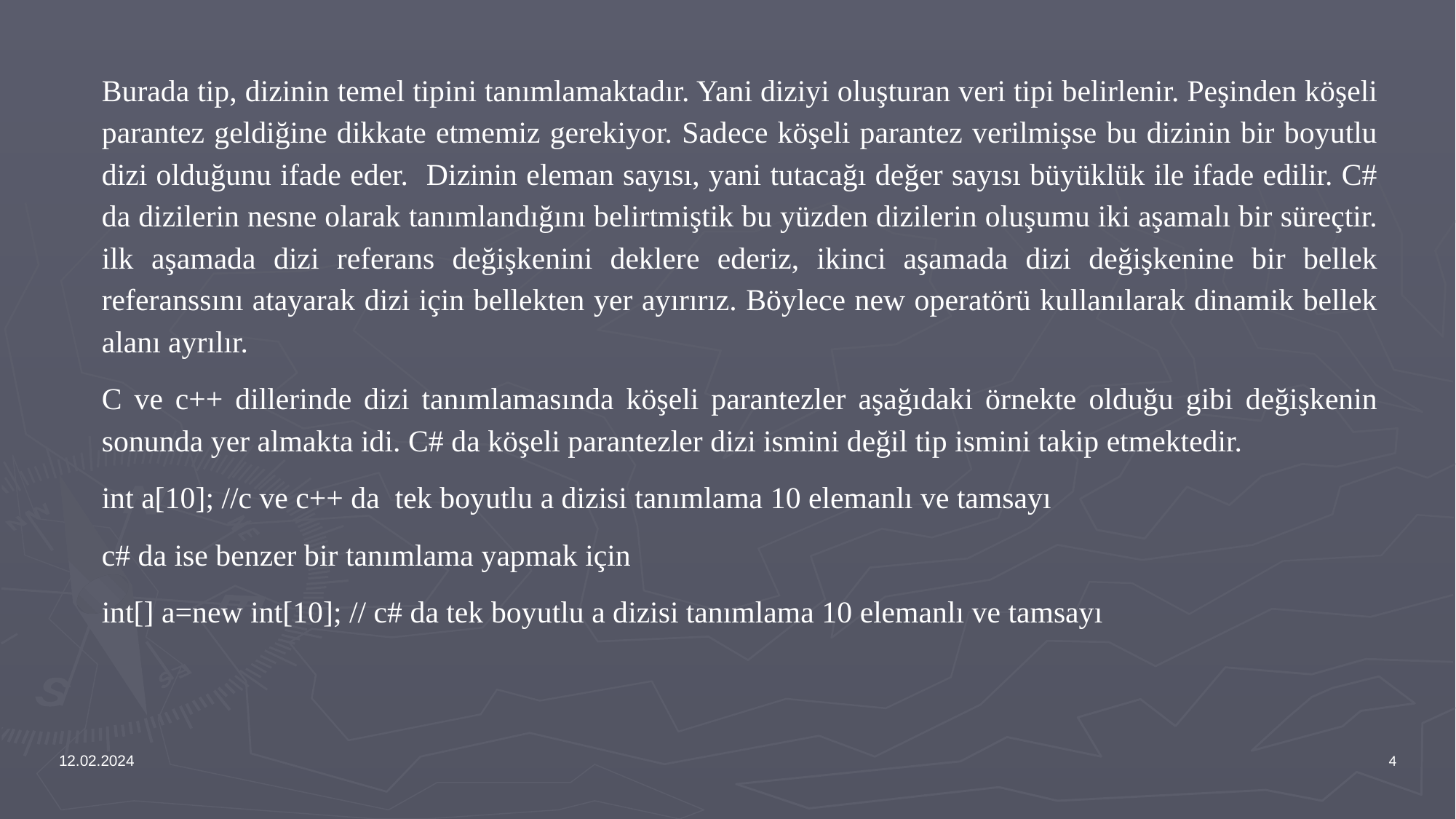

Burada tip, dizinin temel tipini tanımlamaktadır. Yani diziyi oluşturan veri tipi belirlenir. Peşinden köşeli parantez geldiğine dikkate etmemiz gerekiyor. Sadece köşeli parantez verilmişse bu dizinin bir boyutlu dizi olduğunu ifade eder.  Dizinin eleman sayısı, yani tutacağı değer sayısı büyüklük ile ifade edilir. C# da dizilerin nesne olarak tanımlandığını belirtmiştik bu yüzden dizilerin oluşumu iki aşamalı bir süreçtir. ilk aşamada dizi referans değişkenini deklere ederiz, ikinci aşamada dizi değişkenine bir bellek referanssını atayarak dizi için bellekten yer ayırırız. Böylece new operatörü kullanılarak dinamik bellek alanı ayrılır.
C ve c++ dillerinde dizi tanımlamasında köşeli parantezler aşağıdaki örnekte olduğu gibi değişkenin sonunda yer almakta idi. C# da köşeli parantezler dizi ismini değil tip ismini takip etmektedir.
int a[10]; //c ve c++ da  tek boyutlu a dizisi tanımlama 10 elemanlı ve tamsayı
c# da ise benzer bir tanımlama yapmak için
int[] a=new int[10]; // c# da tek boyutlu a dizisi tanımlama 10 elemanlı ve tamsayı
12.02.2024
4